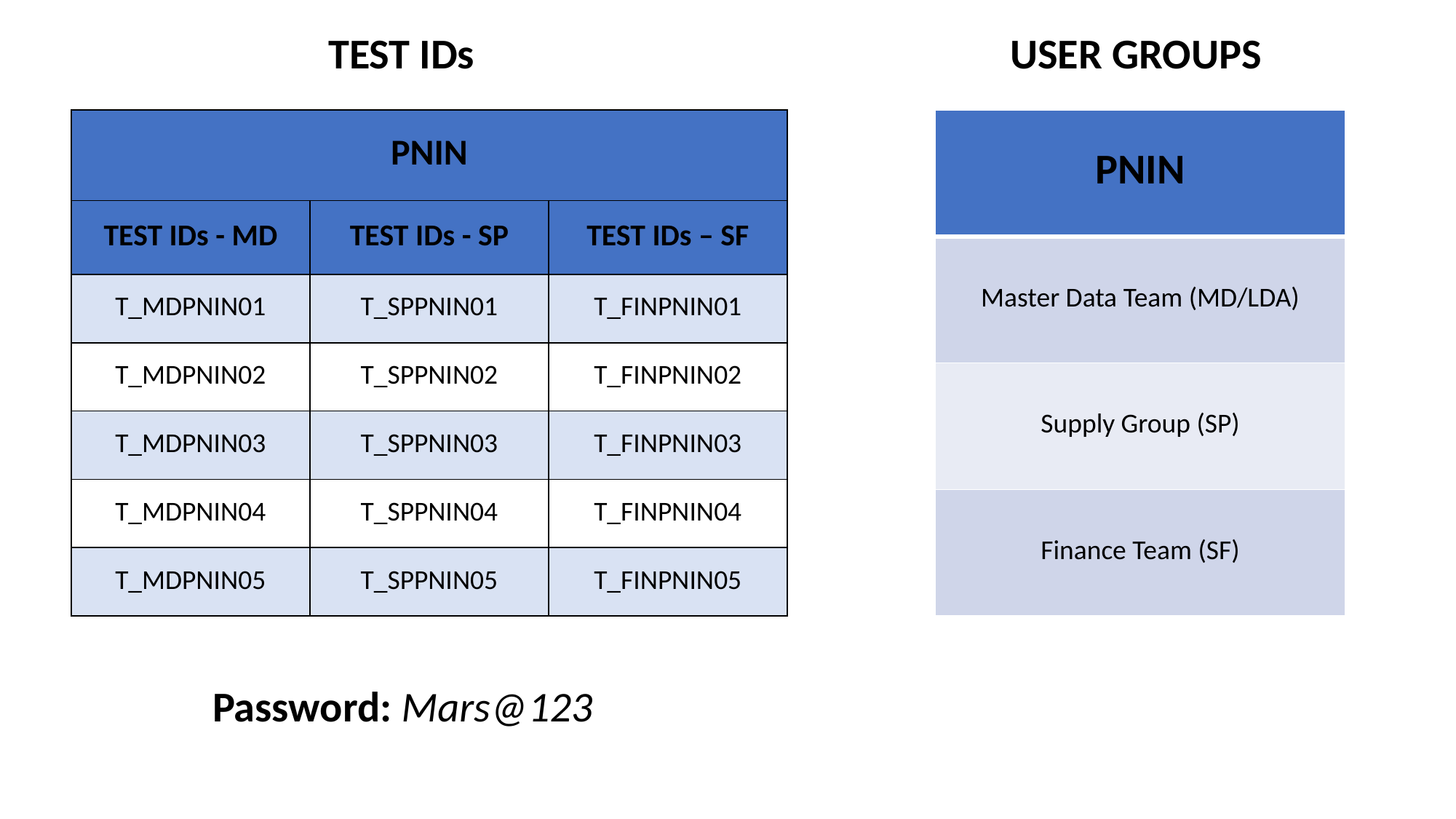

TEST IDs
USER GROUPS
| PNIN |  |  |
| --- | --- | --- |
| TEST IDs - MD | TEST IDs - SP | TEST IDs – SF |
| T\_MDPNIN01 | T\_SPPNIN01 | T\_FINPNIN01 |
| T\_MDPNIN02 | T\_SPPNIN02 | T\_FINPNIN02 |
| T\_MDPNIN03 | T\_SPPNIN03 | T\_FINPNIN03 |
| T\_MDPNIN04 | T\_SPPNIN04 | T\_FINPNIN04 |
| T\_MDPNIN05 | T\_SPPNIN05 | T\_FINPNIN05 |
| PNIN |
| --- |
| Master Data Team (MD/LDA) |
| Supply Group (SP) |
| Finance Team (SF) |
Password: Mars@123